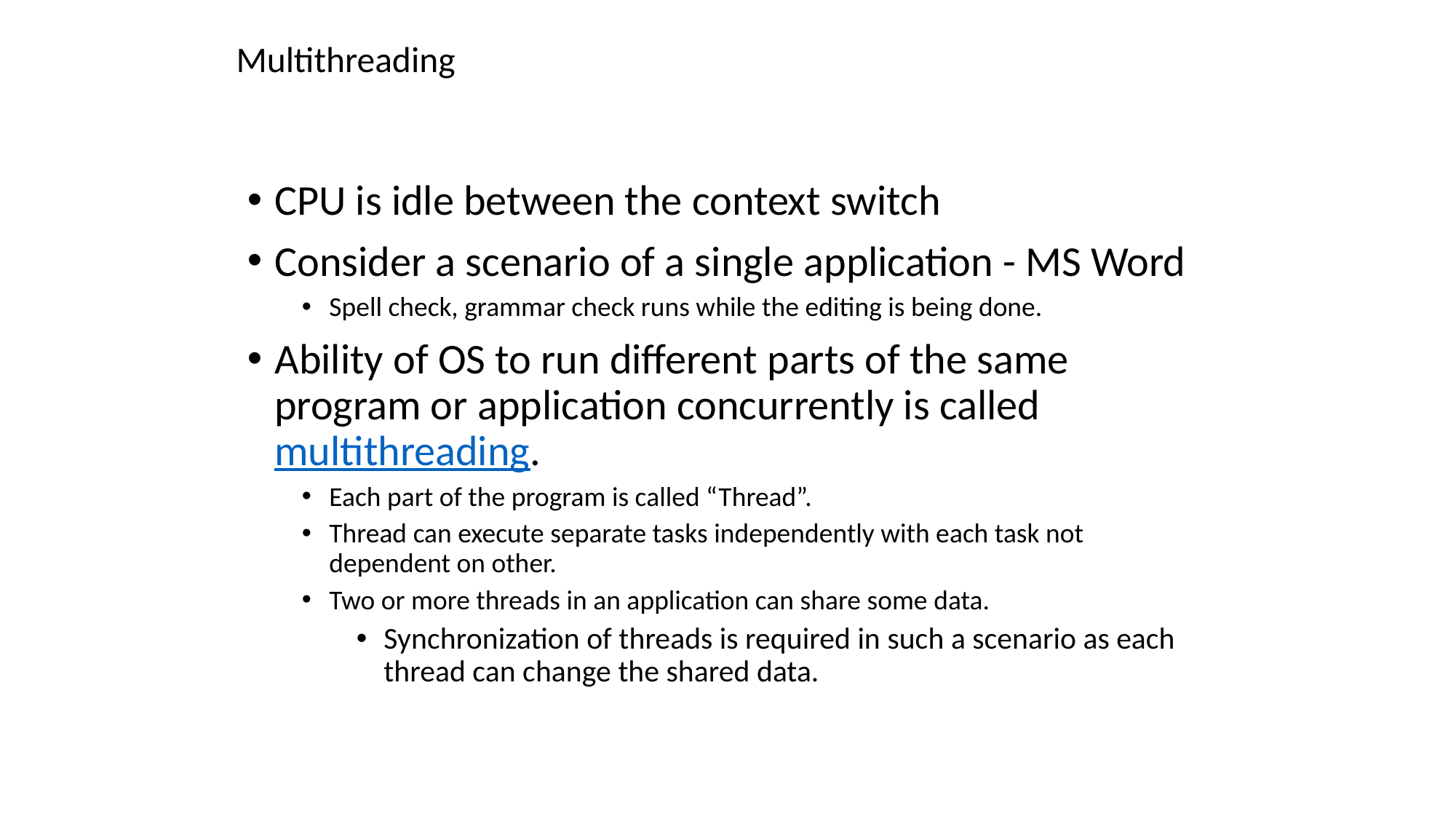

# Multithreading
CPU is idle between the context switch
Consider a scenario of a single application - MS Word
Spell check, grammar check runs while the editing is being done.
Ability of OS to run different parts of the same program or application concurrently is called multithreading.
Each part of the program is called “Thread”.
Thread can execute separate tasks independently with each task not dependent on other.
Two or more threads in an application can share some data.
Synchronization of threads is required in such a scenario as each thread can change the shared data.